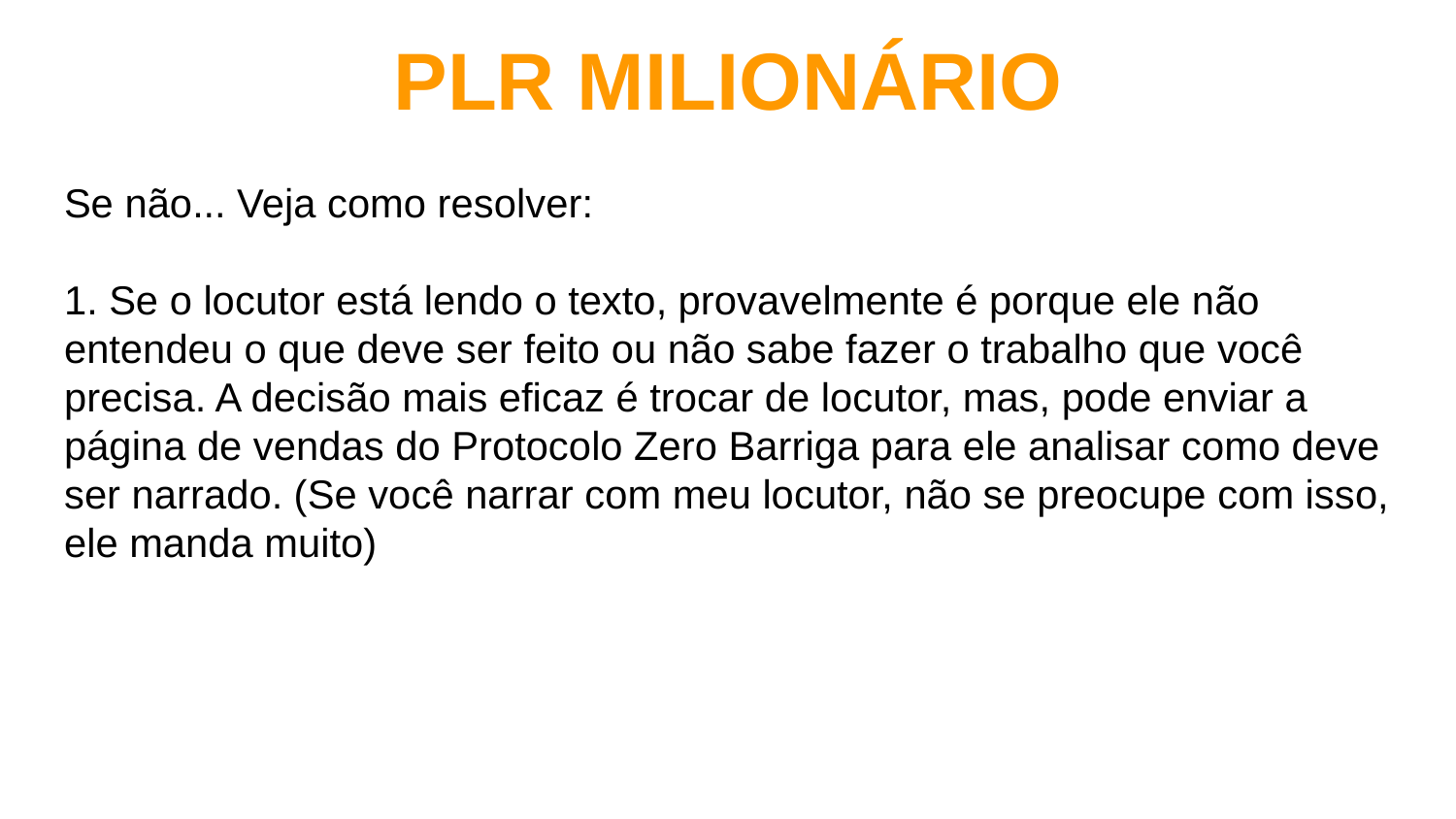

PLR MILIONÁRIO
Se não... Veja como resolver:

1. Se o locutor está lendo o texto, provavelmente é porque ele não entendeu o que deve ser feito ou não sabe fazer o trabalho que você precisa. A decisão mais eficaz é trocar de locutor, mas, pode enviar a página de vendas do Protocolo Zero Barriga para ele analisar como deve ser narrado. (Se você narrar com meu locutor, não se preocupe com isso, ele manda muito)